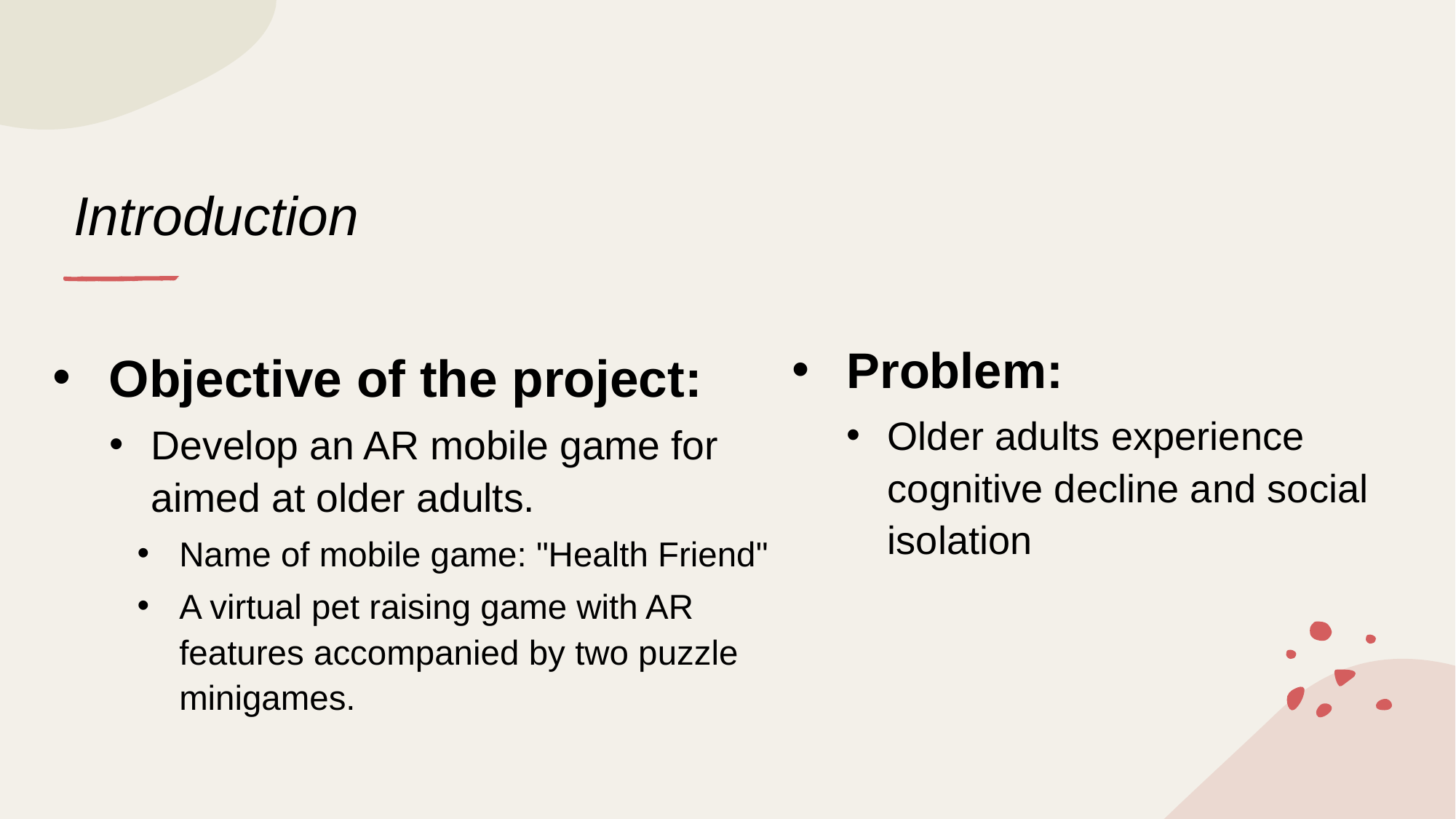

# Introduction
Problem:
Older adults experience cognitive decline and social isolation

Objective of the project:
Develop an AR mobile game for aimed at older adults.
Name of mobile game: "Health Friend"
A virtual pet raising game with AR features accompanied by two puzzle minigames.